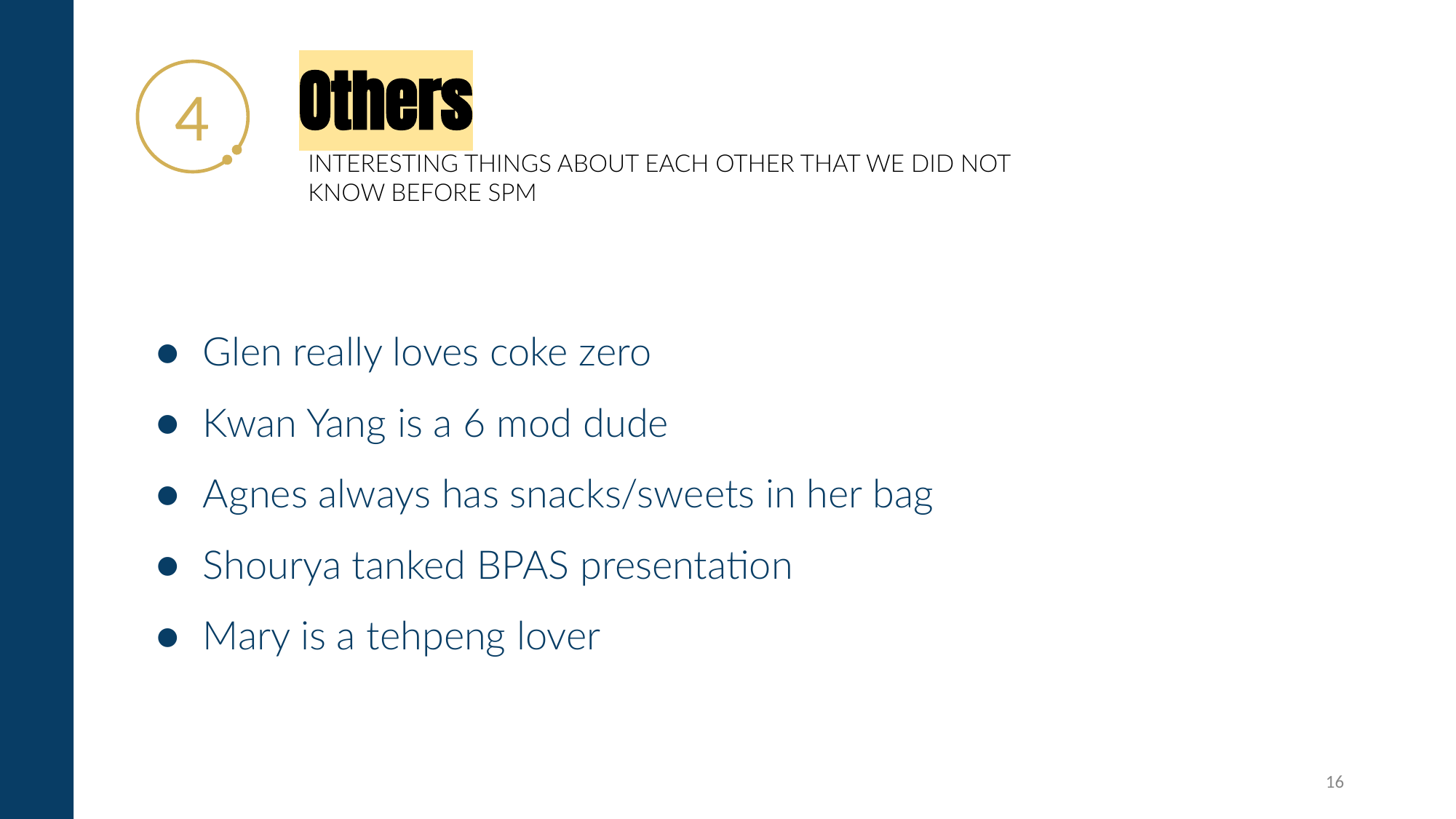

# Others
4

INTERESTING THINGS ABOUT EACH OTHER THAT WE DID NOT KNOW BEFORE SPM

Glen really loves coke zero
Kwan Yang is a 6 mod dude
Agnes always has snacks/sweets in her bag
Shourya tanked BPAS presentation
Mary is a tehpeng lover
16